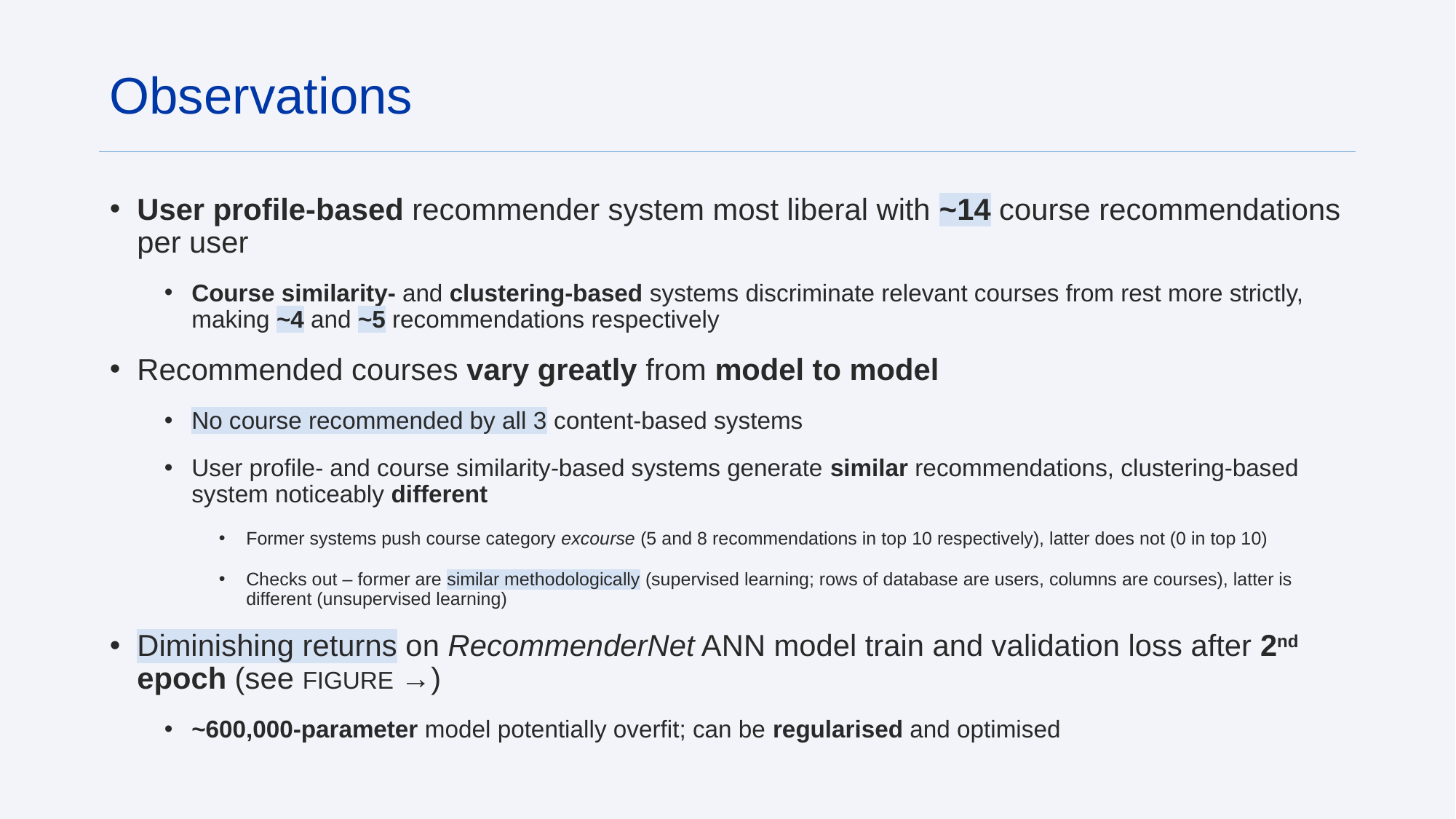

Observations
User profile-based recommender system most liberal with ~14 course recommendations per user
Course similarity- and clustering-based systems discriminate relevant courses from rest more strictly, making ~4 and ~5 recommendations respectively
Recommended courses vary greatly from model to model
No course recommended by all 3 content-based systems
User profile- and course similarity-based systems generate similar recommendations, clustering-based system noticeably different
Former systems push course category excourse (5 and 8 recommendations in top 10 respectively), latter does not (0 in top 10)
Checks out – former are similar methodologically (supervised learning; rows of database are users, columns are courses), latter is different (unsupervised learning)
Diminishing returns on RecommenderNet ANN model train and validation loss after 2nd epoch (see FIGURE →)
~600,000-parameter model potentially overfit; can be regularised and optimised